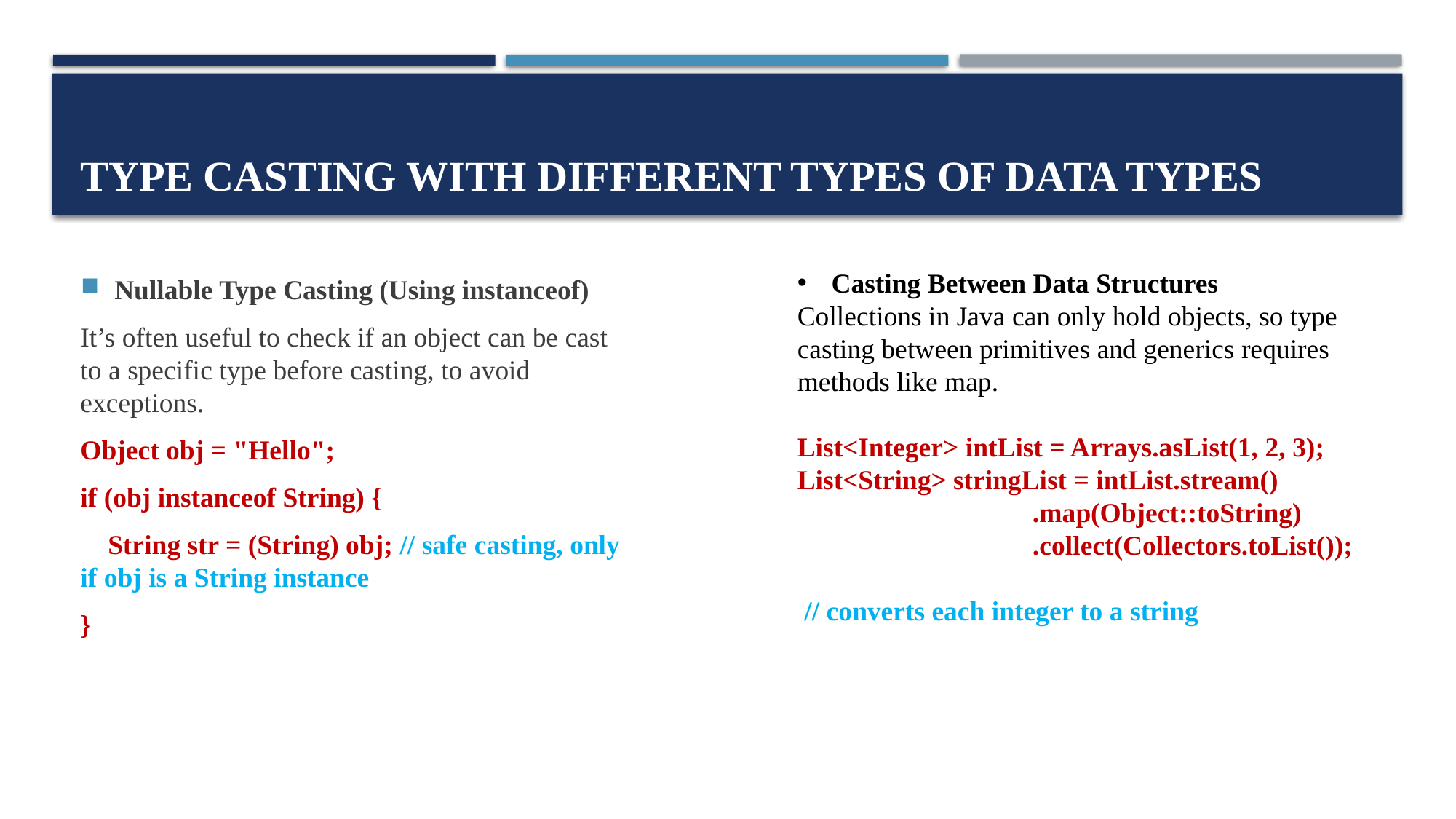

# type casting with different types of data types
Nullable Type Casting (Using instanceof)
It’s often useful to check if an object can be cast to a specific type before casting, to avoid exceptions.
Object obj = "Hello";
if (obj instanceof String) {
    String str = (String) obj; // safe casting, only if obj is a String instance
}

Casting Between Data Structures
Collections in Java can only hold objects, so type casting between primitives and generics requires methods like map.

List<Integer> intList = Arrays.asList(1, 2, 3);
List<String> stringList = intList.stream()
                                  .map(Object::toString)
                                  .collect(Collectors.toList());

 // converts each integer to a string